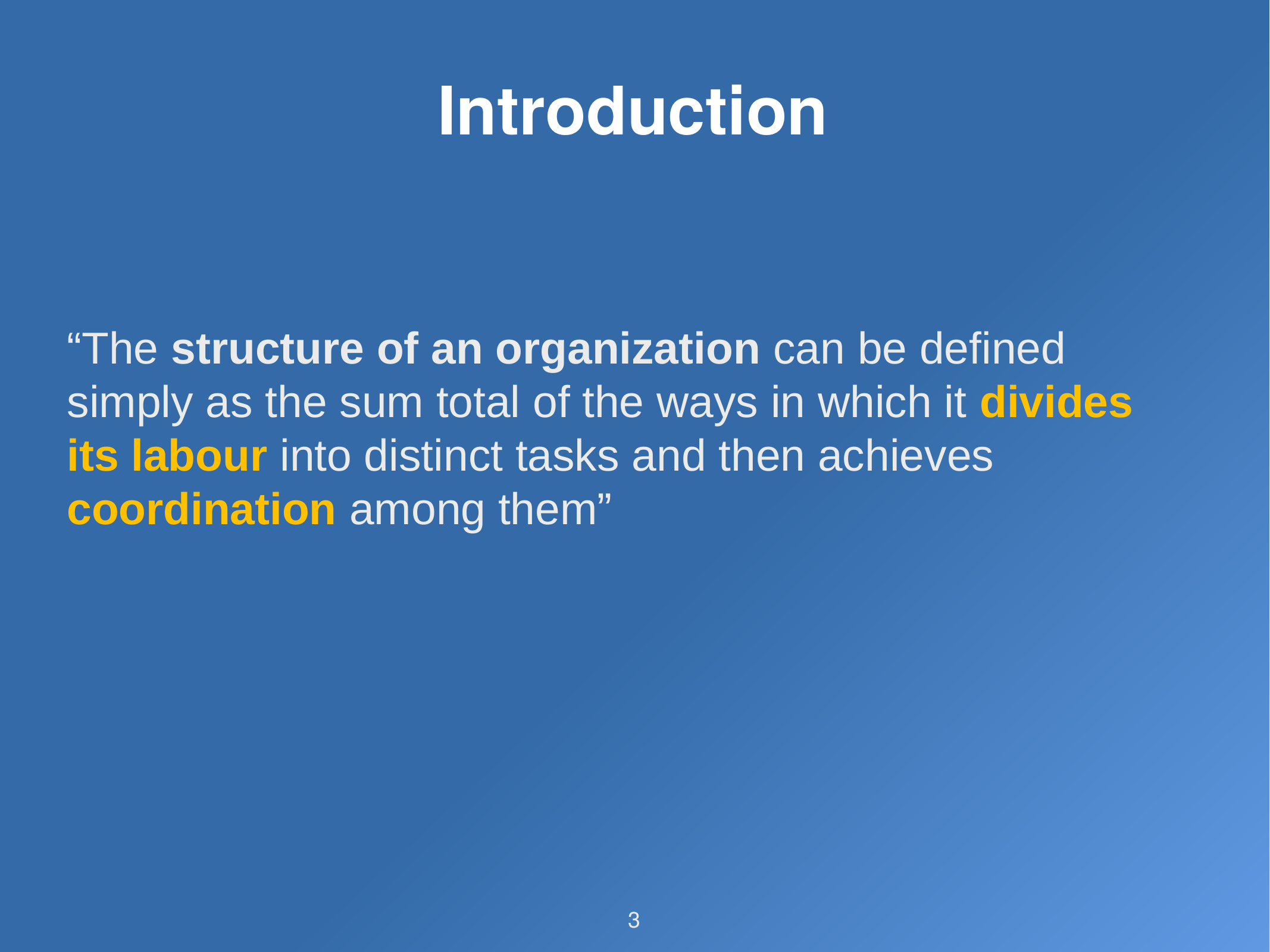

# Introduction
“The structure of an organization can be defined simply as the sum total of the ways in which it divides its labour into distinct tasks and then achieves coordination among them”
3